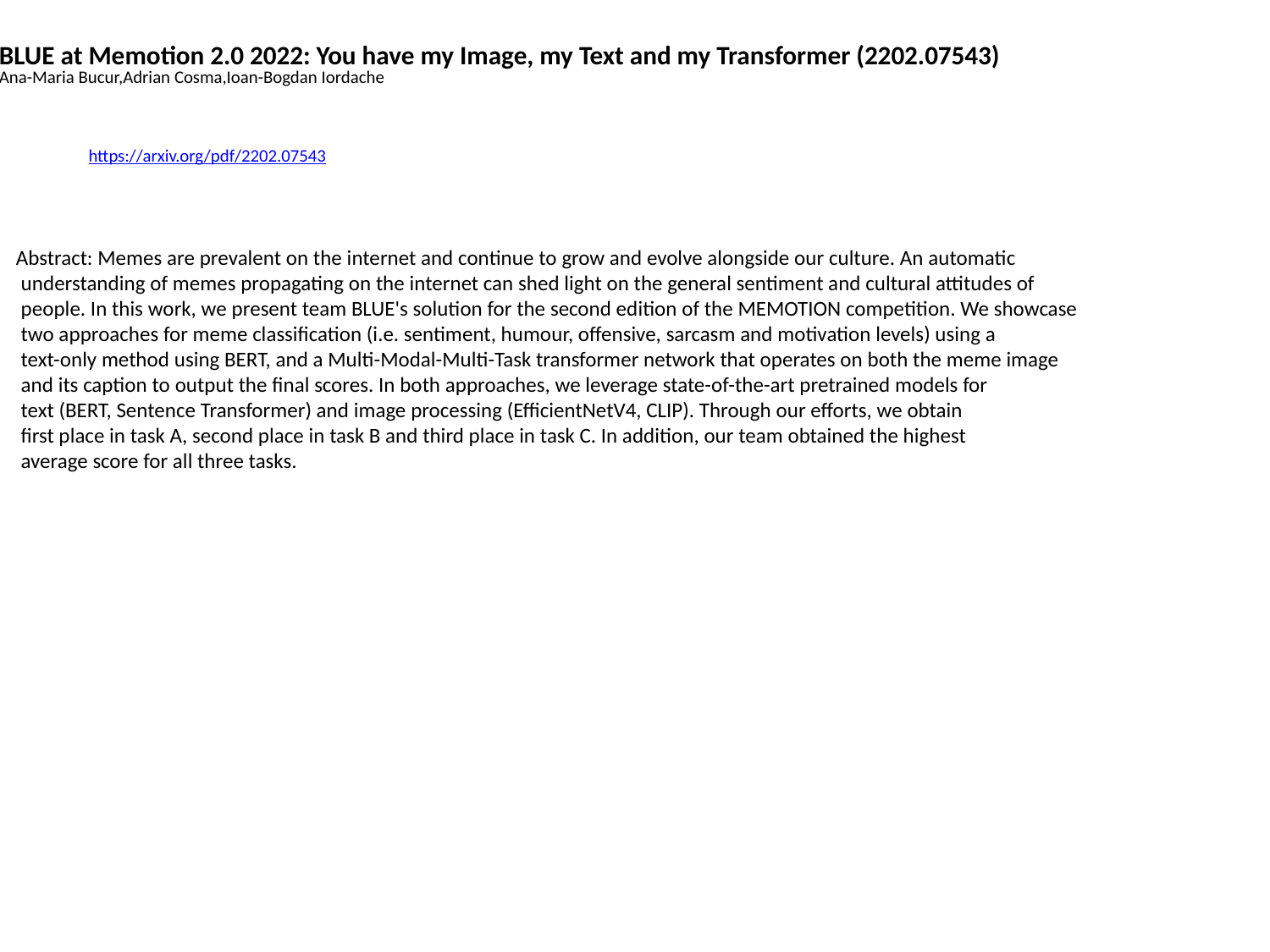

BLUE at Memotion 2.0 2022: You have my Image, my Text and my Transformer (2202.07543)
Ana-Maria Bucur,Adrian Cosma,Ioan-Bogdan Iordache

https://arxiv.org/pdf/2202.07543

Abstract: Memes are prevalent on the internet and continue to grow and evolve alongside our culture. An automatic
 understanding of memes propagating on the internet can shed light on the general sentiment and cultural attitudes of
 people. In this work, we present team BLUE's solution for the second edition of the MEMOTION competition. We showcase
 two approaches for meme classification (i.e. sentiment, humour, offensive, sarcasm and motivation levels) using a
 text-only method using BERT, and a Multi-Modal-Multi-Task transformer network that operates on both the meme image
 and its caption to output the final scores. In both approaches, we leverage state-of-the-art pretrained models for
 text (BERT, Sentence Transformer) and image processing (EfficientNetV4, CLIP). Through our efforts, we obtain
 first place in task A, second place in task B and third place in task C. In addition, our team obtained the highest
 average score for all three tasks.